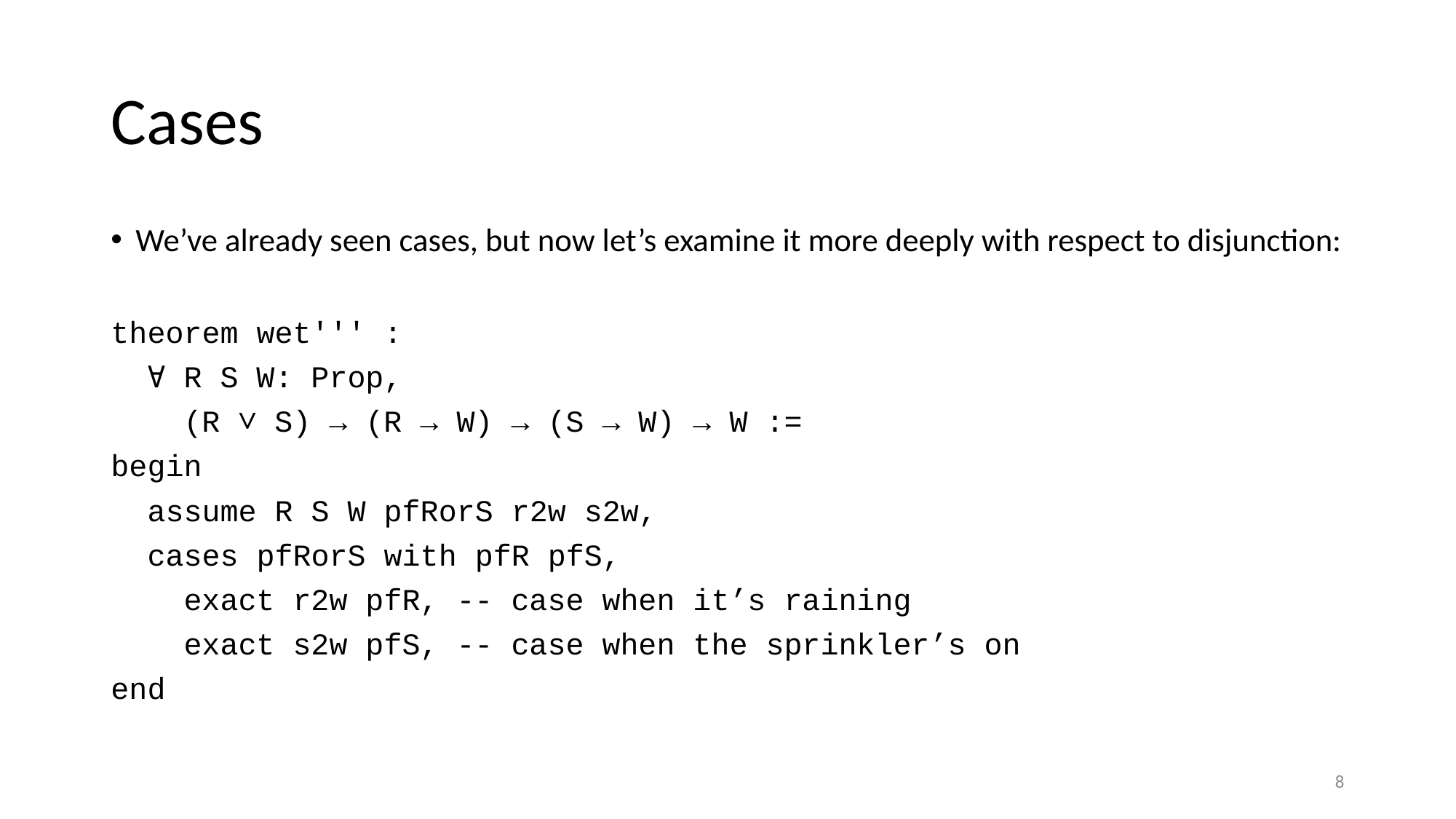

# Cases
We’ve already seen cases, but now let’s examine it more deeply with respect to disjunction:

theorem wet''' :
  ∀ R S W: Prop,
    (R ∨ S) → (R → W) → (S → W) → W :=
begin
  assume R S W pfRorS r2w s2w,
  cases pfRorS with pfR pfS,
    exact r2w pfR, -- case when it’s raining
    exact s2w pfS, -- case when the sprinkler’s on
end

8